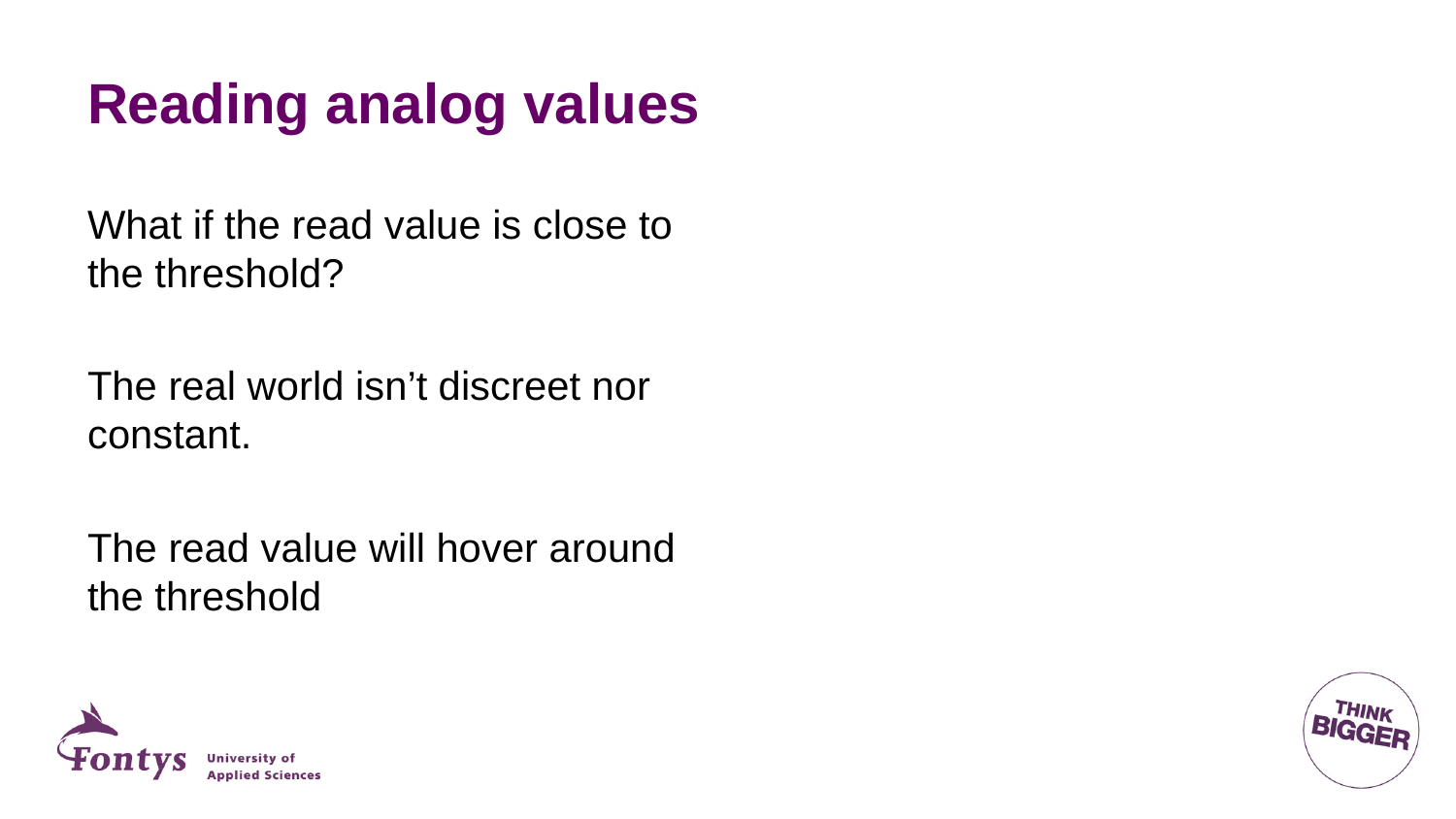

# Reading analog values

What if the read value is close to the threshold?

The real world isn’t discreet nor constant.

The read value will hover around the threshold